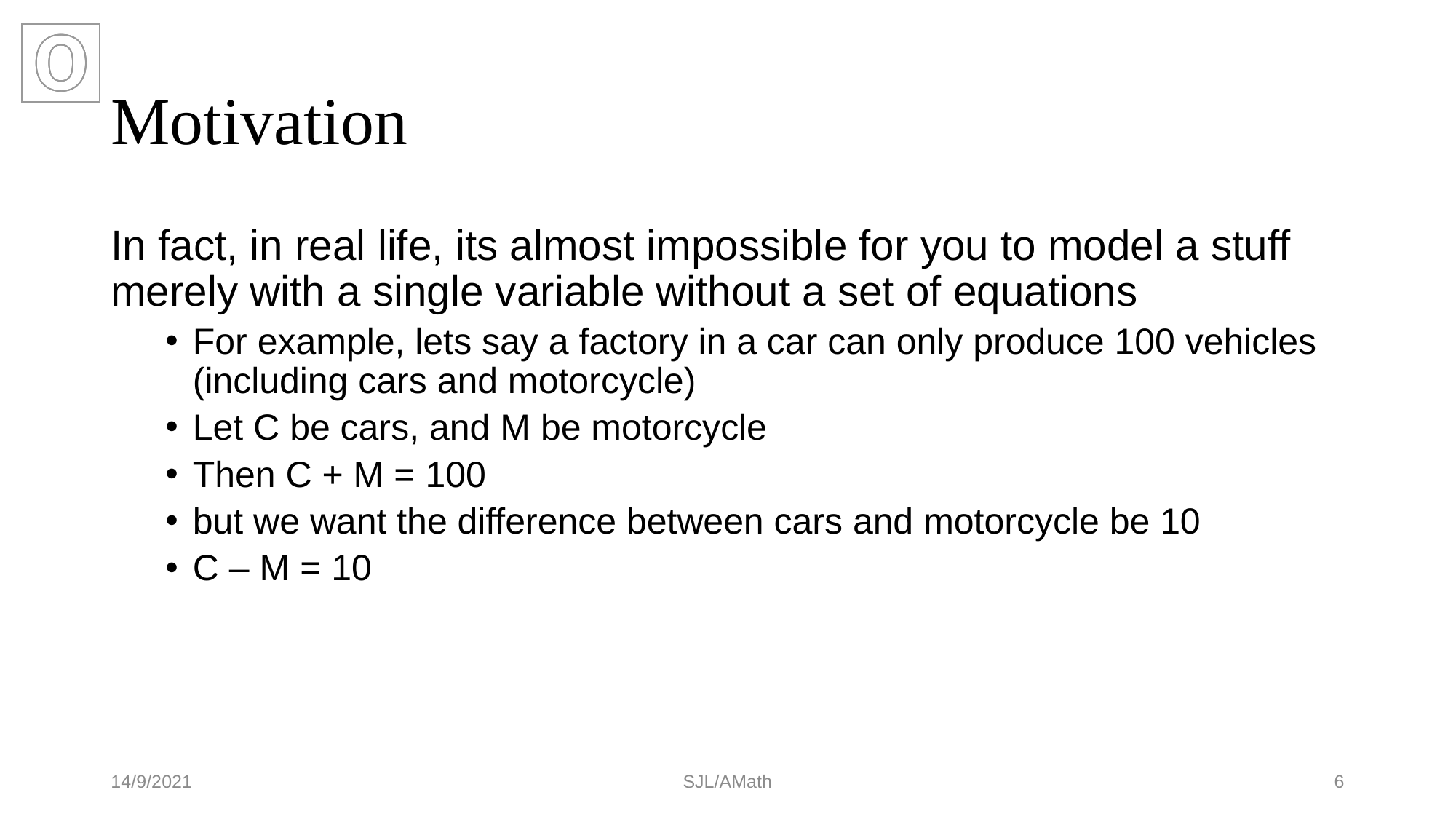

# Motivation
In fact, in real life, its almost impossible for you to model a stuff merely with a single variable without a set of equations
For example, lets say a factory in a car can only produce 100 vehicles (including cars and motorcycle)
Let C be cars, and M be motorcycle
Then C + M = 100
but we want the difference between cars and motorcycle be 10
C – M = 10

14/9/2021
SJL/AMath
6